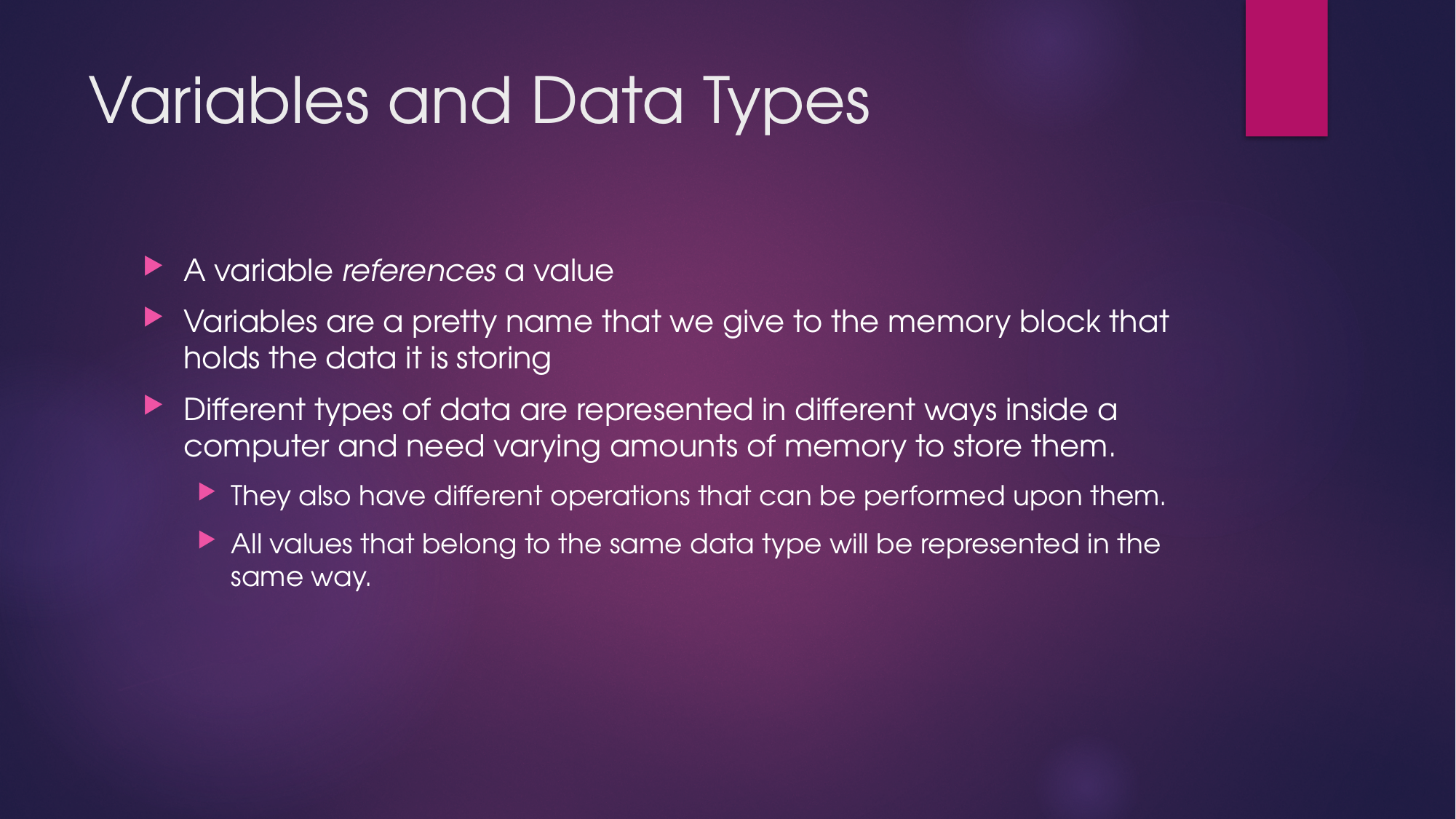

# Variables and Data Types
A variable references a value
Variables are a pretty name that we give to the memory block that holds the data it is storing
Different types of data are represented in different ways inside a computer and need varying amounts of memory to store them.
They also have different operations that can be performed upon them.
All values that belong to the same data type will be represented in the same way.